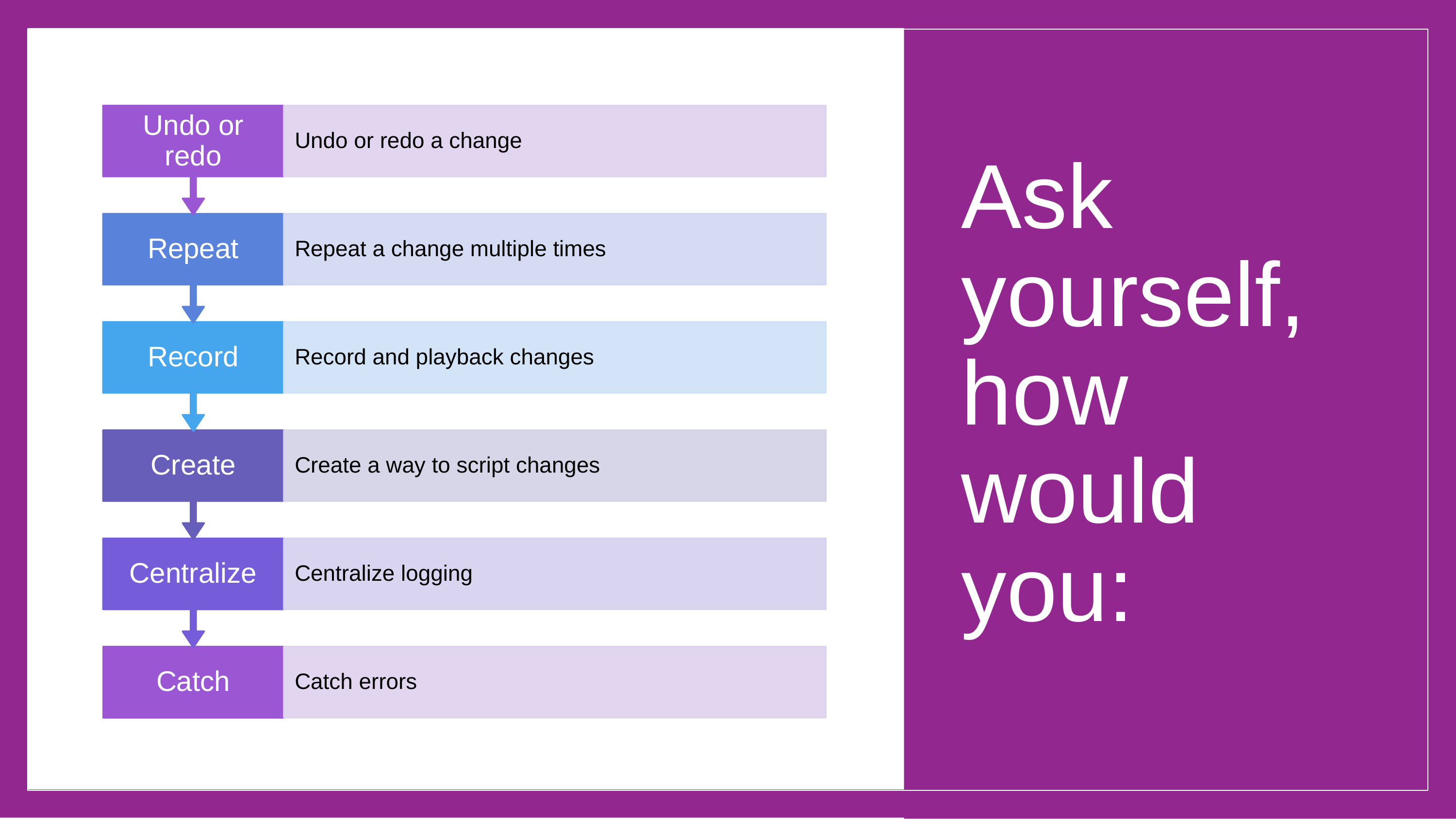

# Ask yourself, how would you:
Catch
Catch errors
Centralize
Centralize logging
Create
Create a way to script changes
Record
Record and playback changes
Repeat
Repeat a change multiple times
Undo or redo
Undo or redo a change